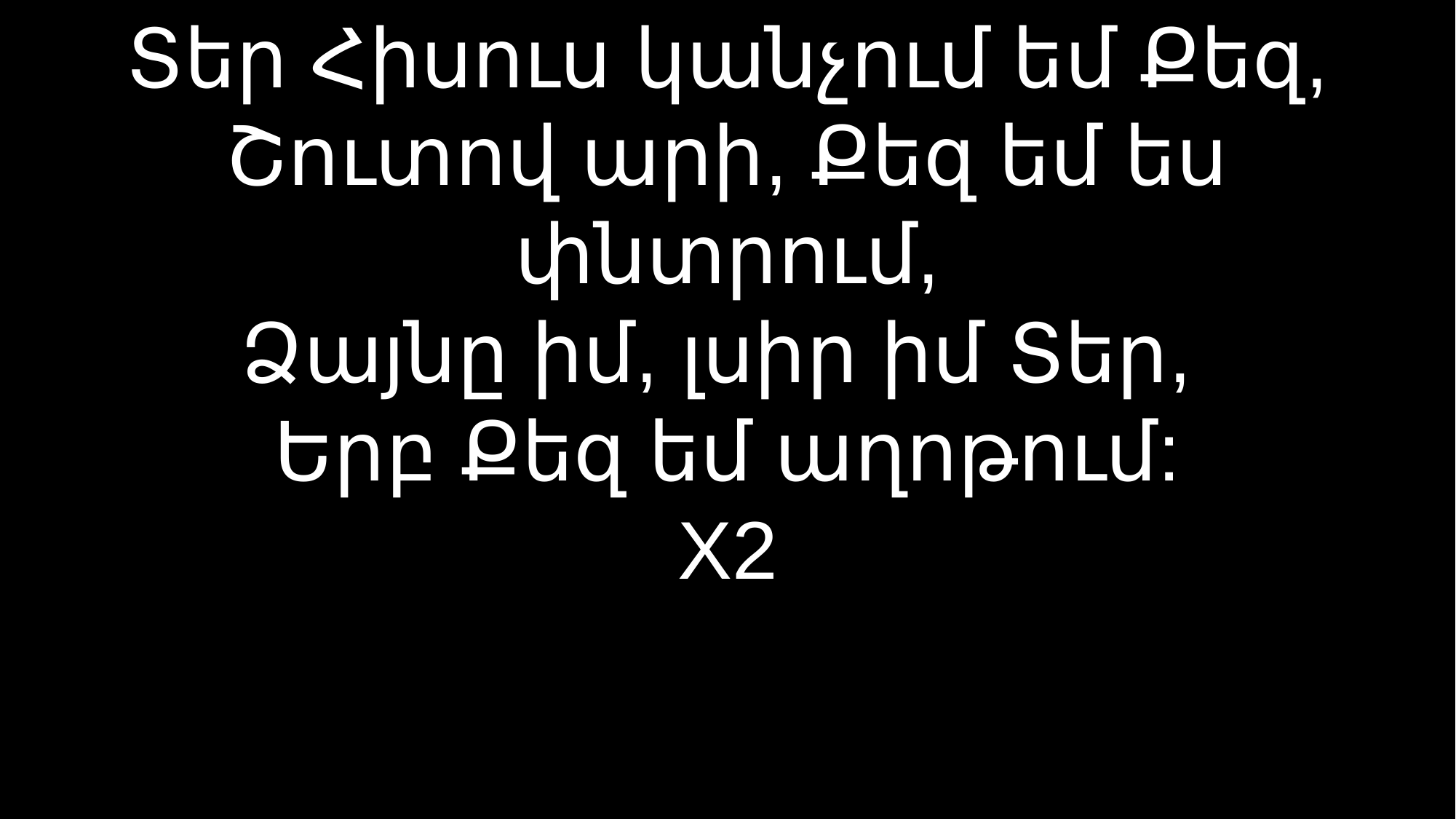

# Տեր Հիսուս կանչում եմ Քեզ, Շուտով արի, Քեզ եմ ես փնտրում, Ձայնը իմ, լսիր իմ Տեր, Երբ Քեզ եմ աղոթում: X2